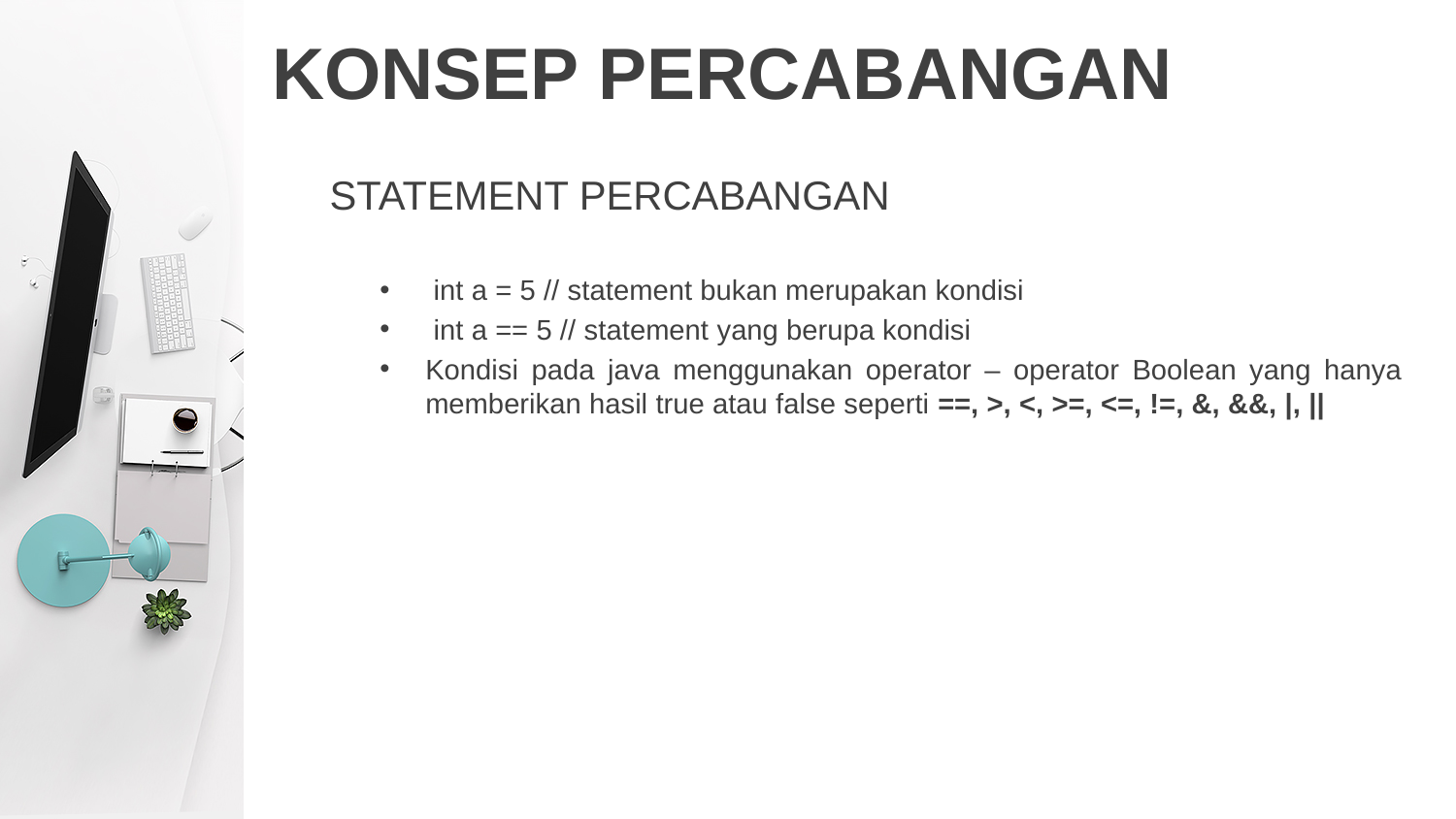

# KONSEP PERCABANGAN
STATEMENT PERCABANGAN
 int a = 5 // statement bukan merupakan kondisi
 int a == 5 // statement yang berupa kondisi
Kondisi pada java menggunakan operator – operator Boolean yang hanya memberikan hasil true atau false seperti ==, >, <, >=, <=, !=, &, &&, |, ||